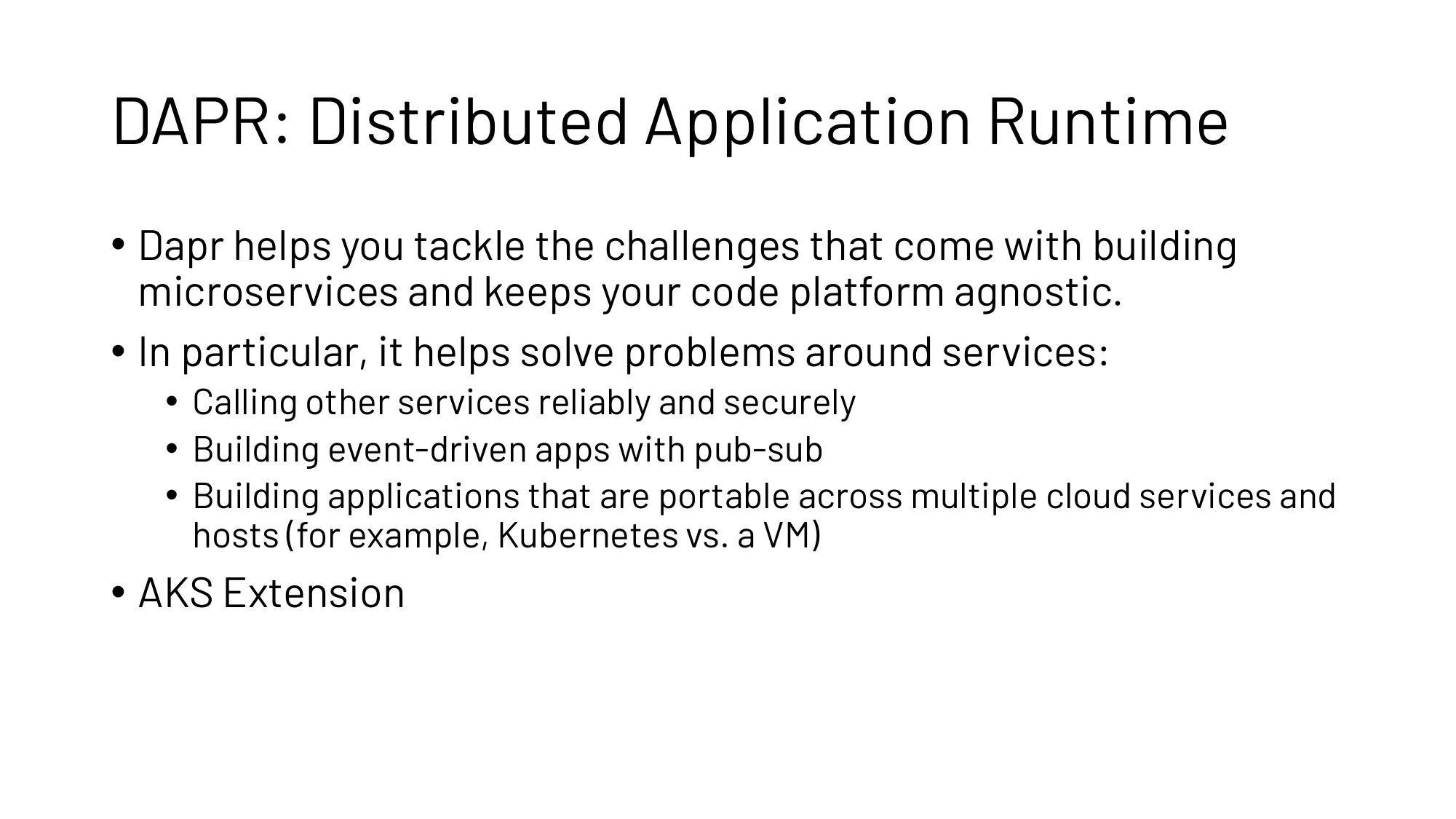

# DAPR: Distributed Application Runtime
Dapr helps you tackle the challenges that come with building microservices and keeps your code platform agnostic.
In particular, it helps solve problems around services:
Calling other services reliably and securely
Building event-driven apps with pub-sub
Building applications that are portable across multiple cloud services and hosts (for example, Kubernetes vs. a VM)
AKS Extension